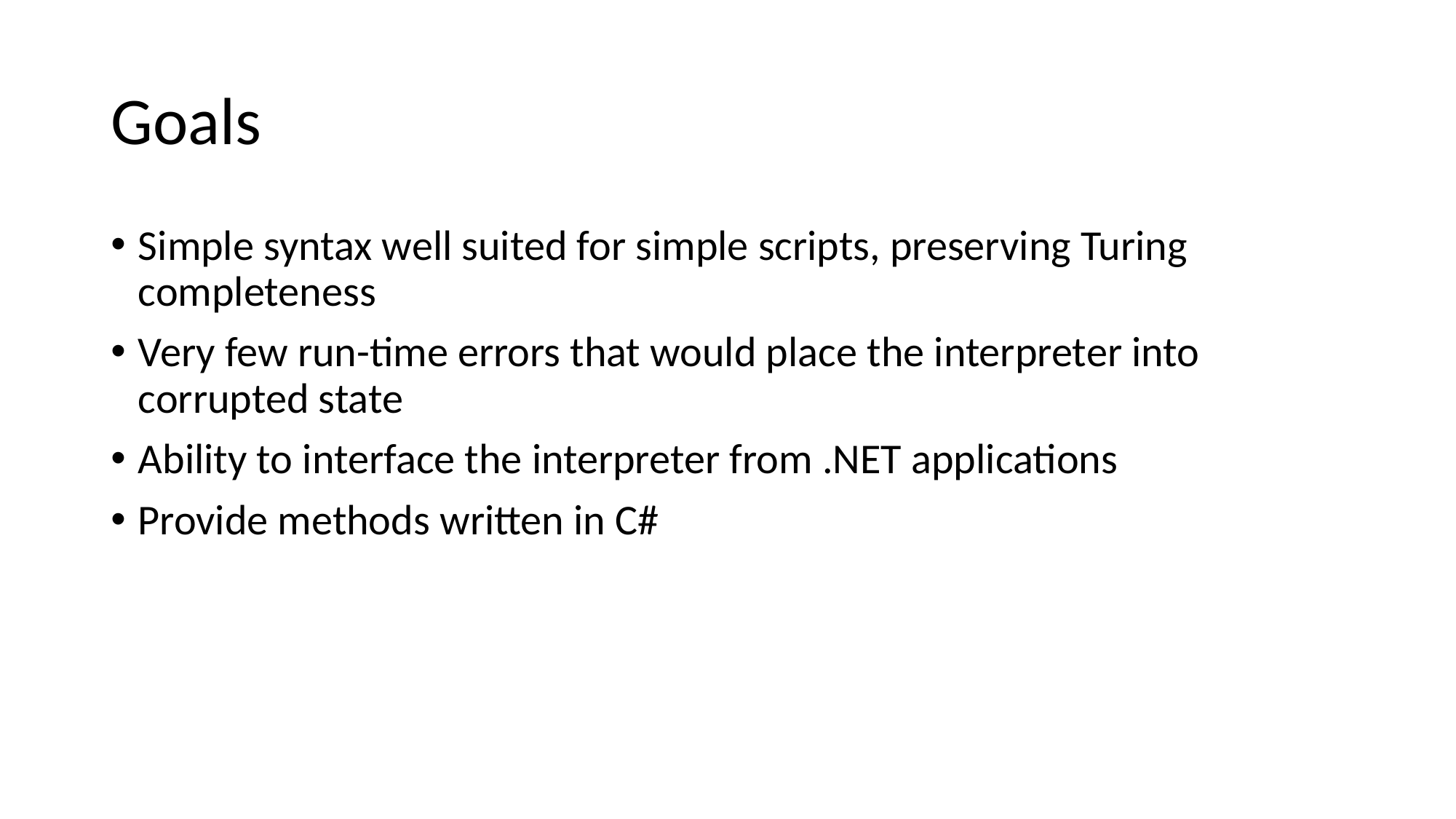

# Goals
Simple syntax well suited for simple scripts, preserving Turing completeness
Very few run-time errors that would place the interpreter into corrupted state
Ability to interface the interpreter from .NET applications
Provide methods written in C#